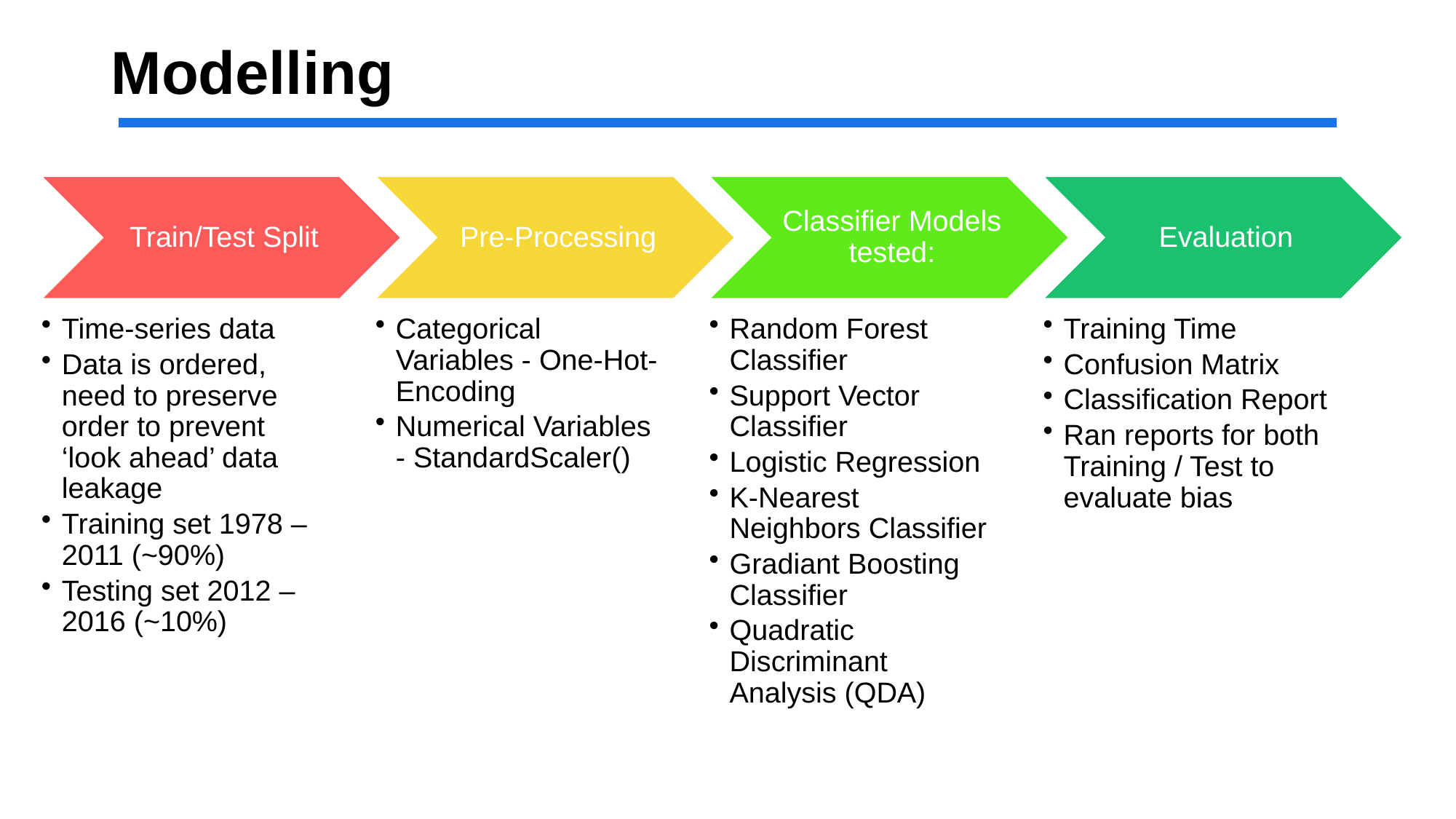

# Modelling
Train/Test Split
Time-series data
Data is ordered, need to preserve order to prevent ‘look ahead’ data leakage
Training set 1978 – 2011 (~90%)
Testing set 2012 – 2016 (~10%)

Pre-Processing
Categorical Variables - One-Hot-Encoding
Numerical Variables - StandardScaler()
Classifier Models tested:
Random Forest Classifier
Support Vector Classifier
Logistic Regression
K-Nearest Neighbors Classifier
Gradiant Boosting Classifier
Quadratic Discriminant Analysis (QDA)
Evaluation
Training Time
Confusion Matrix
Classification Report
Ran reports for both Training / Test to evaluate bias